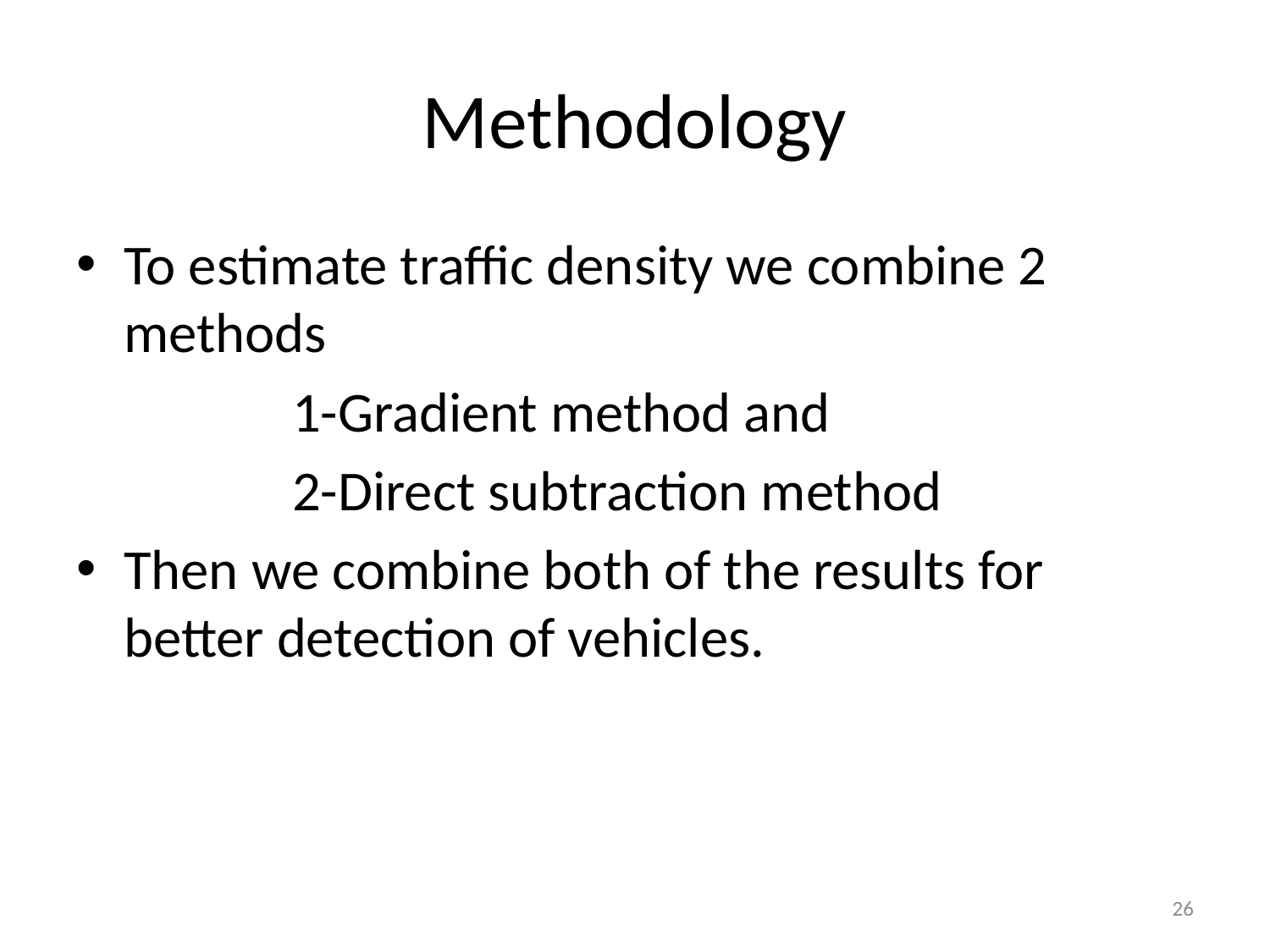

# Methodology
To estimate traffic density we combine 2 methods
                 1-Gradient method and
                 2-Direct subtraction method
Then we combine both of the results for better detection of vehicles.

26